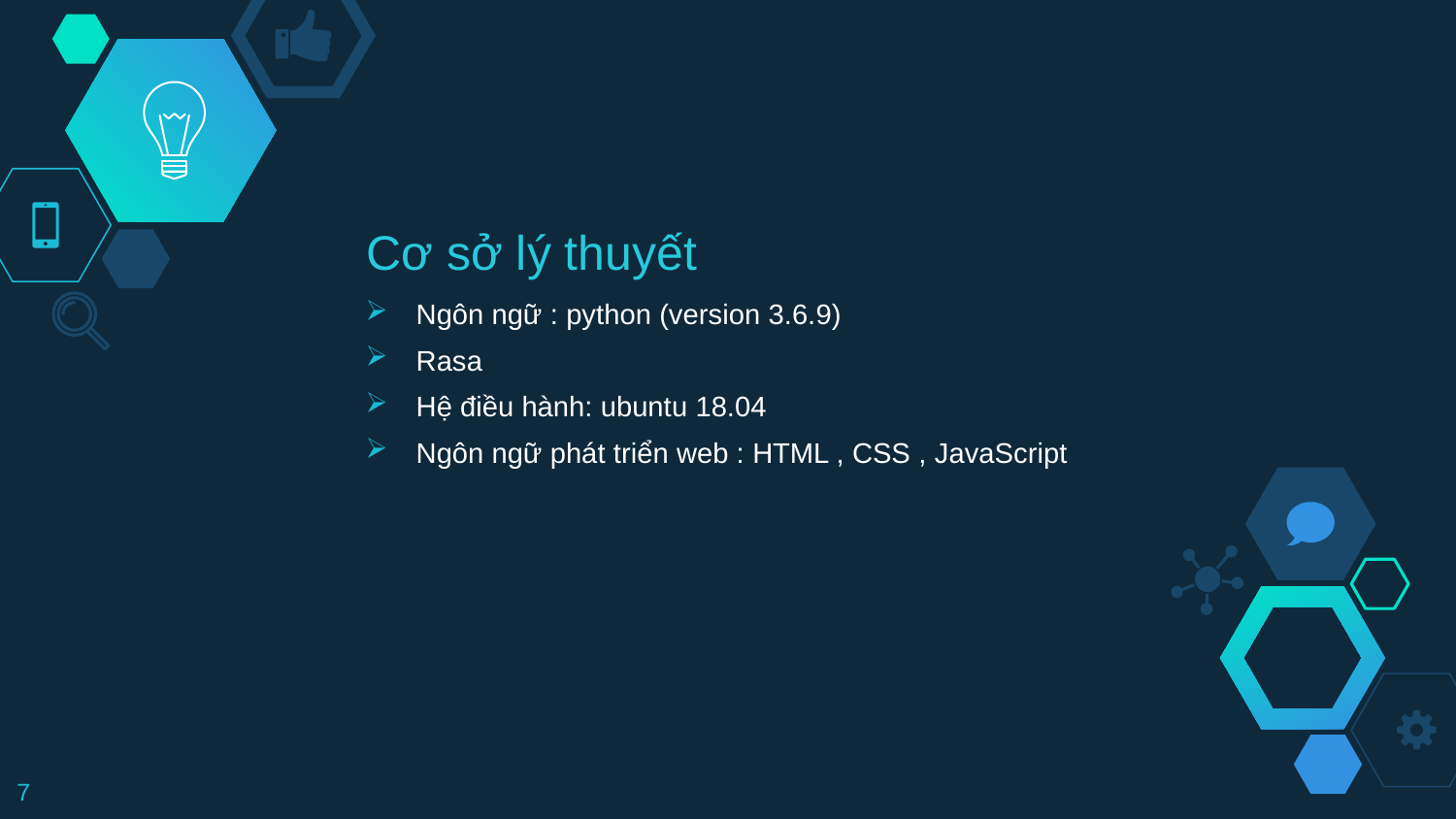

Cơ sở lý thuyết
Ngôn ngữ : python (version 3.6.9)
Rasa
Hệ điều hành: ubuntu 18.04
Ngôn ngữ phát triển web : HTML , CSS , JavaScript
7